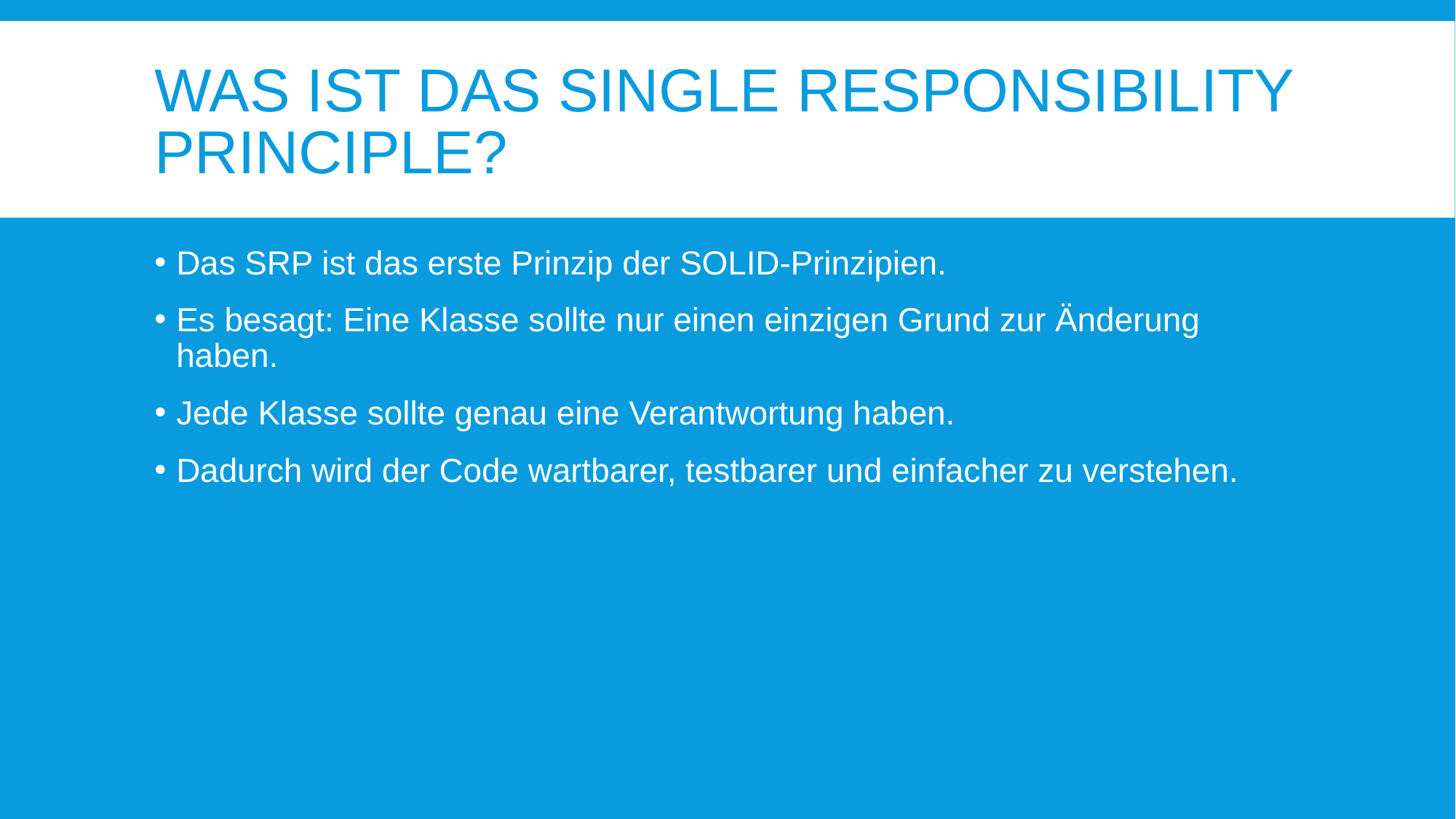

# Was ist das Single Responsibility Principle?
Das SRP ist das erste Prinzip der SOLID-Prinzipien.
Es besagt: Eine Klasse sollte nur einen einzigen Grund zur Änderung haben.
Jede Klasse sollte genau eine Verantwortung haben.
Dadurch wird der Code wartbarer, testbarer und einfacher zu verstehen.